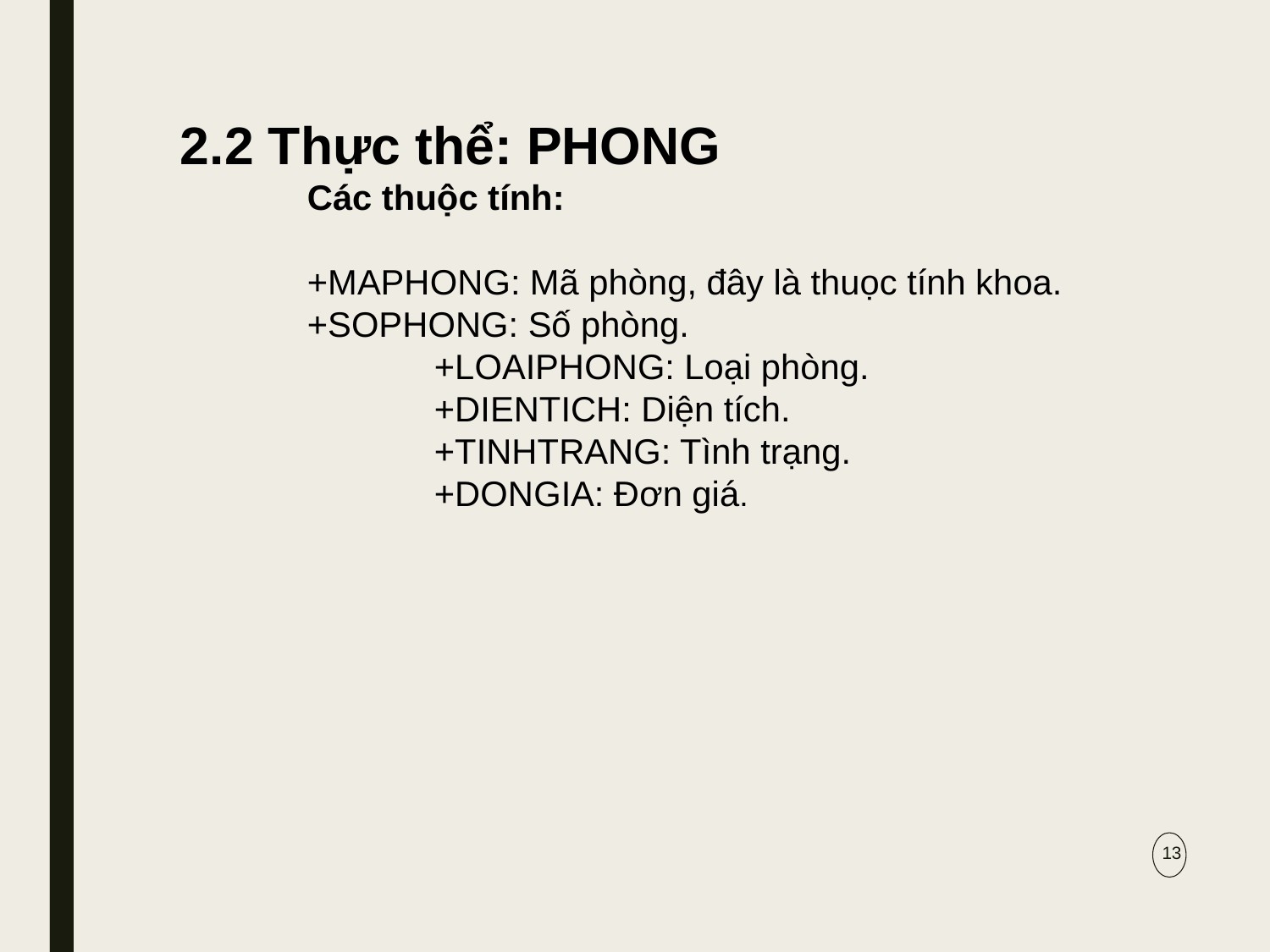

2.2 Thực thể: PHONG
	Các thuộc tính:

+MAPHONG: Mã phòng, đây là thuọc tính khoa.
+SOPHONG: Số phòng.
		+LOAIPHONG: Loại phòng.
		+DIENTICH: Diện tích.
		+TINHTRANG: Tình trạng.
		+DONGIA: Đơn giá.

13